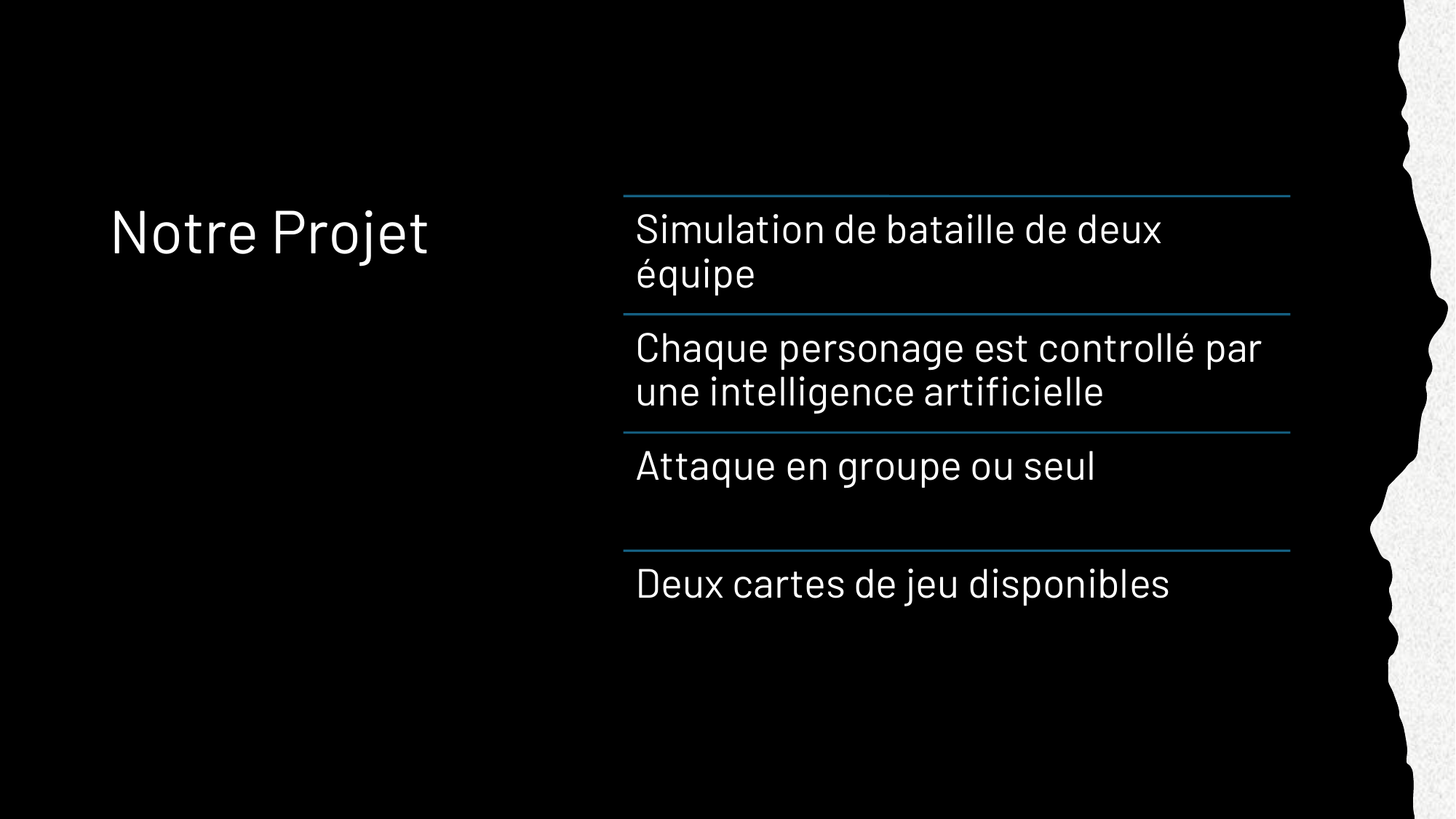

# Notre Projet
Simulation de bataille de deux équipe
Chaque personage est controllé par une intelligence artificielle
Attaque en groupe ou seul
Deux cartes de jeu disponibles